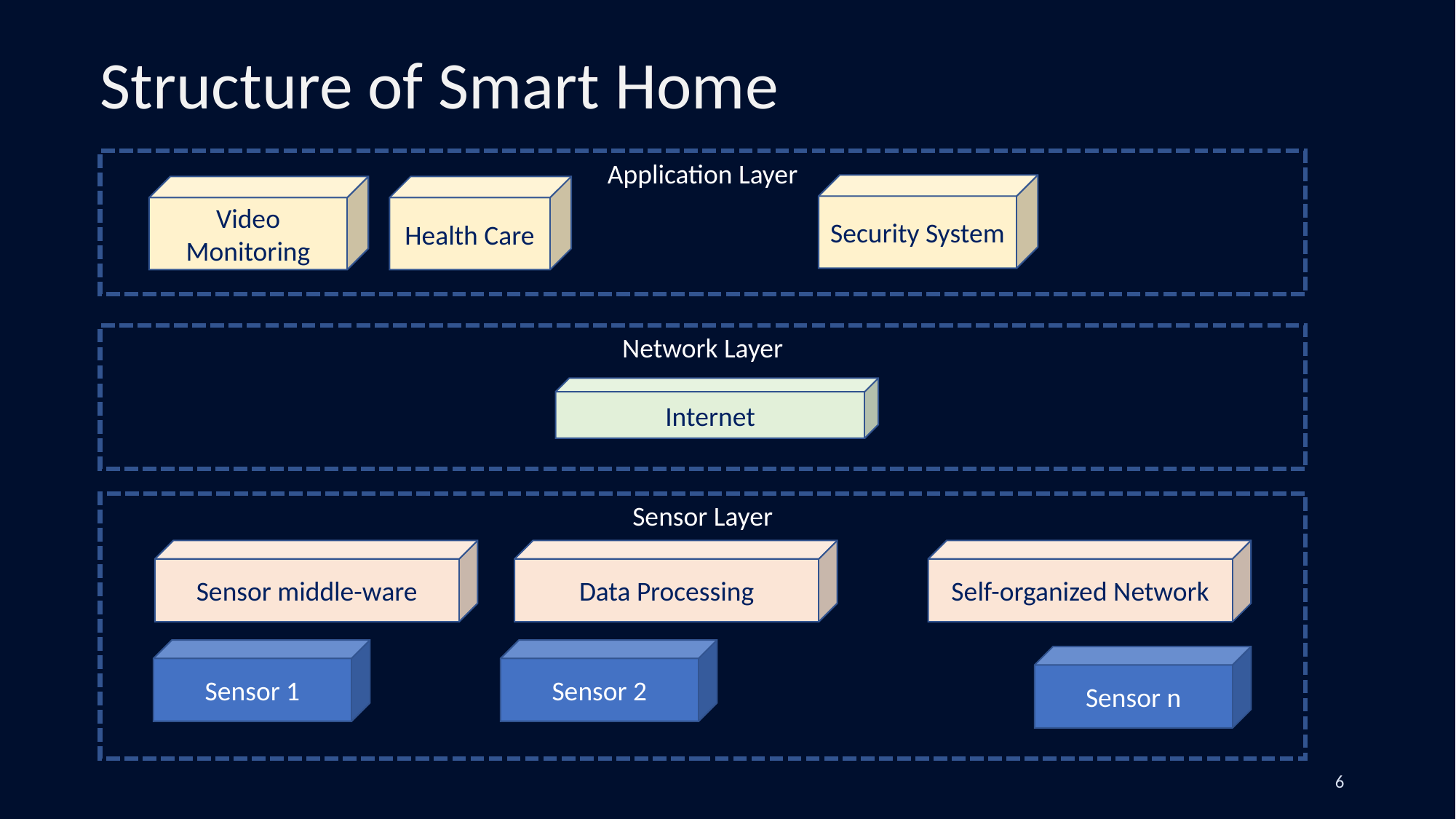

# Structure of Smart Home
Application Layer
Video Monitoring
Security System
Health Care
Network Layer
Internet
Sensor Layer
Sensor middle-ware
Data Processing
Self-organized Network
Sensor 1
Sensor 2
Sensor n
6